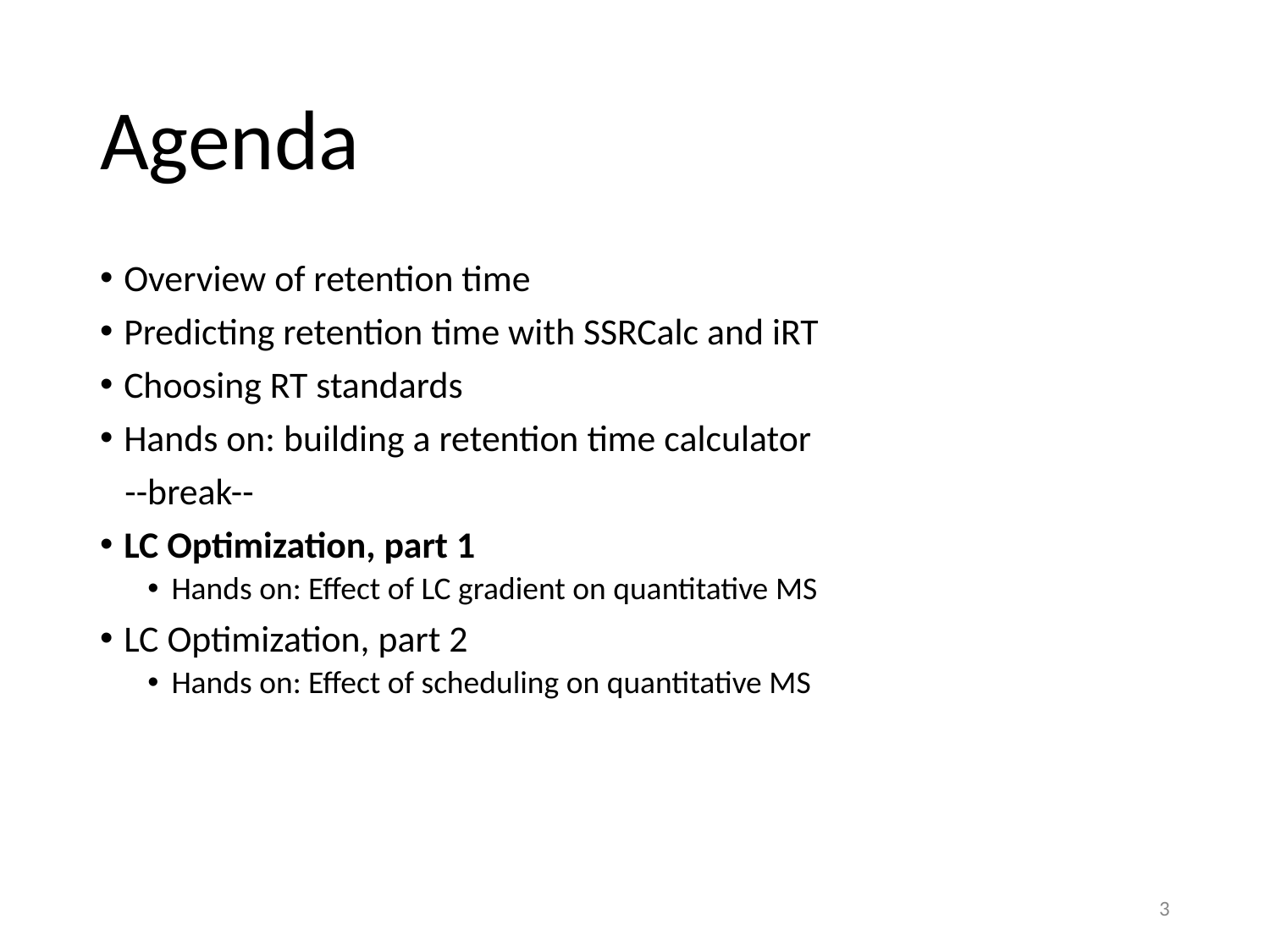

# Agenda
Overview of retention time
Predicting retention time with SSRCalc and iRT
Choosing RT standards
Hands on: building a retention time calculator
--break--
LC Optimization, part 1
Hands on: Effect of LC gradient on quantitative MS
LC Optimization, part 2
Hands on: Effect of scheduling on quantitative MS
3